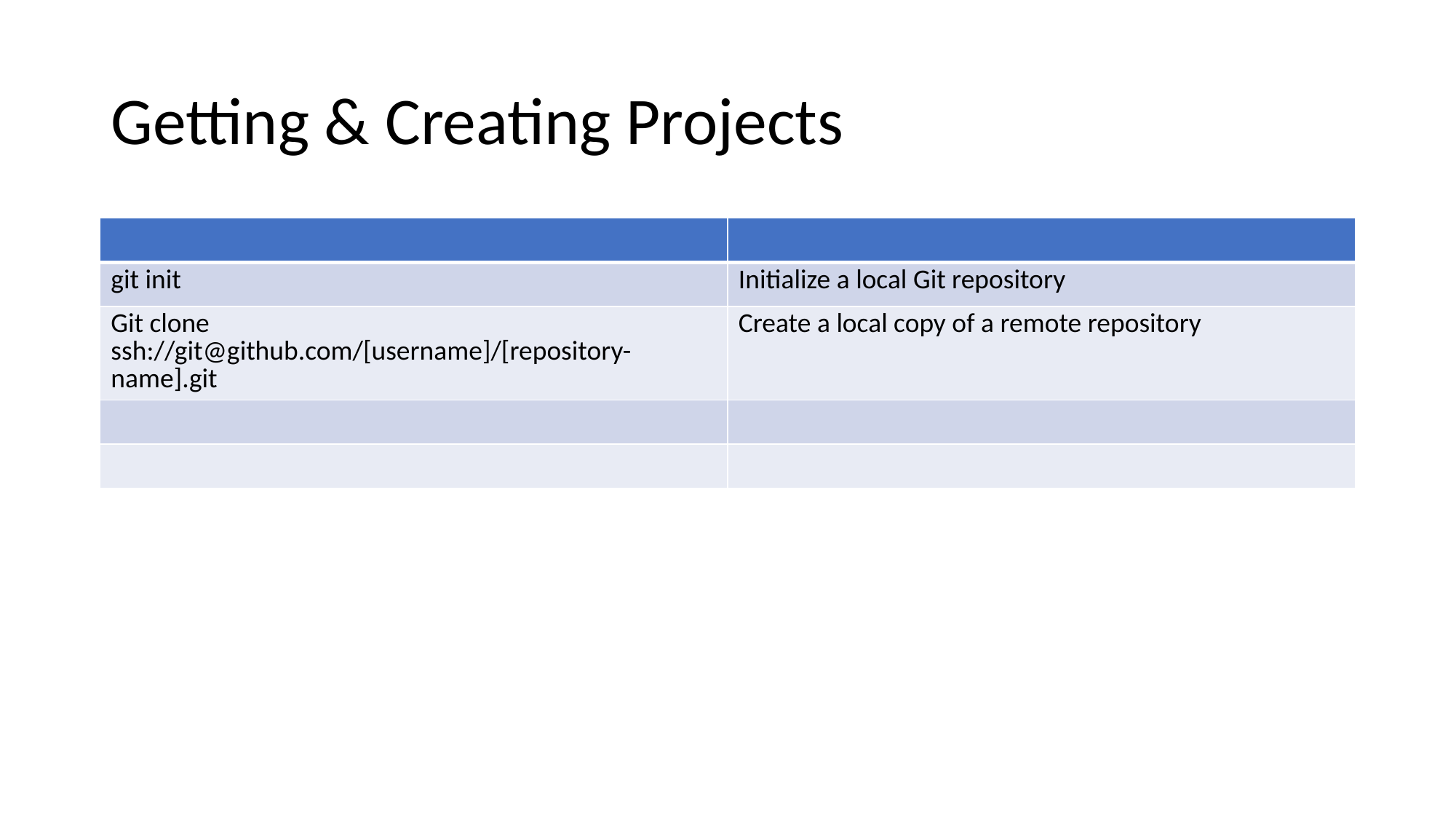

# Getting & Creating Projects
|  |  |
| --- | --- |
| git init | Initialize a local Git repository |
| Git clone ssh://git@github.com/[username]/[repository-name].git | Create a local copy of a remote repository |
|  |  |
|  |  |